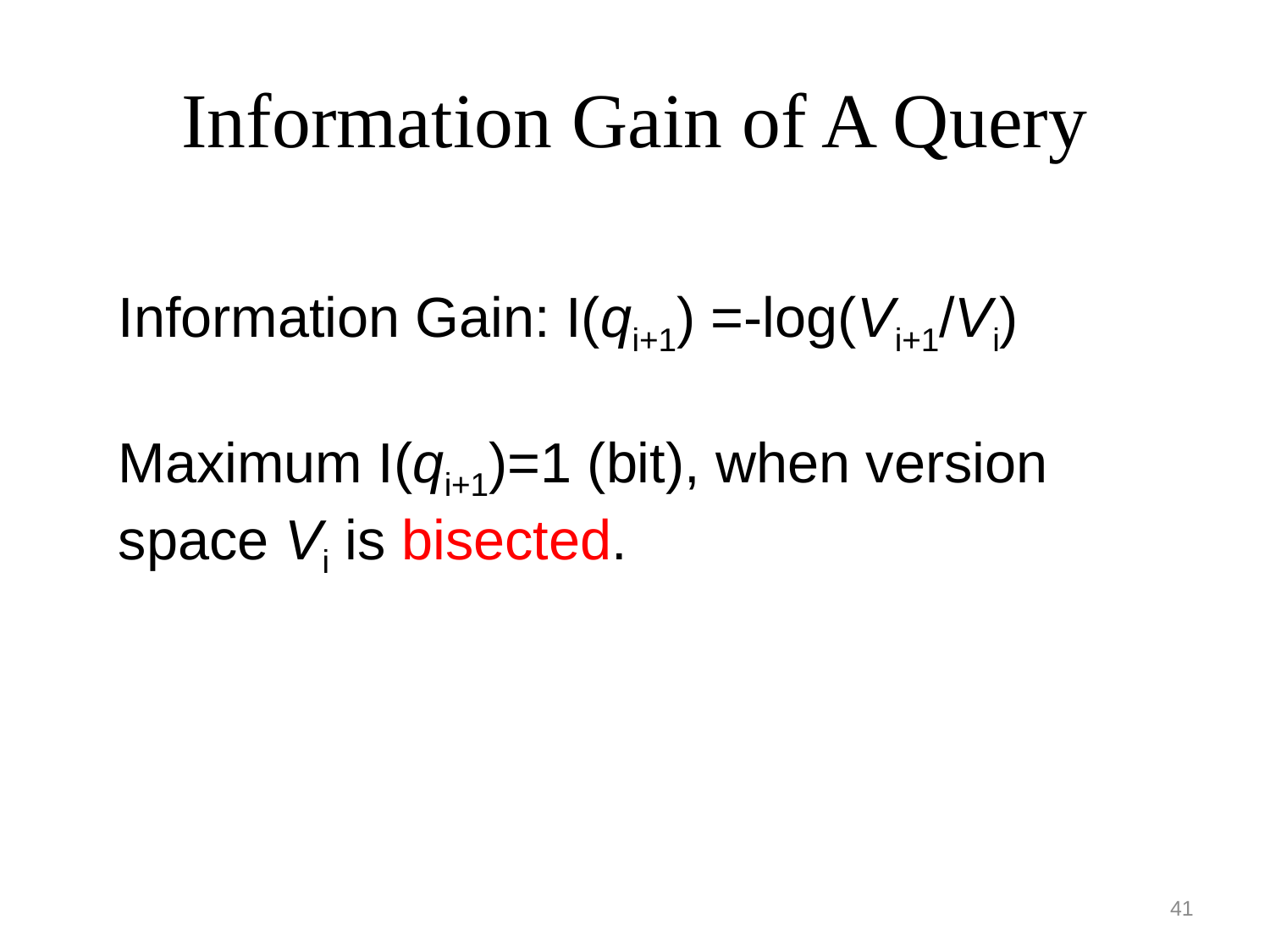

# Information Gain of A Query

Information Gain: I(qi+1) =-log(Vi+1/Vi)

Maximum I(qi+1)=1 (bit), when version space Vi is bisected.
41